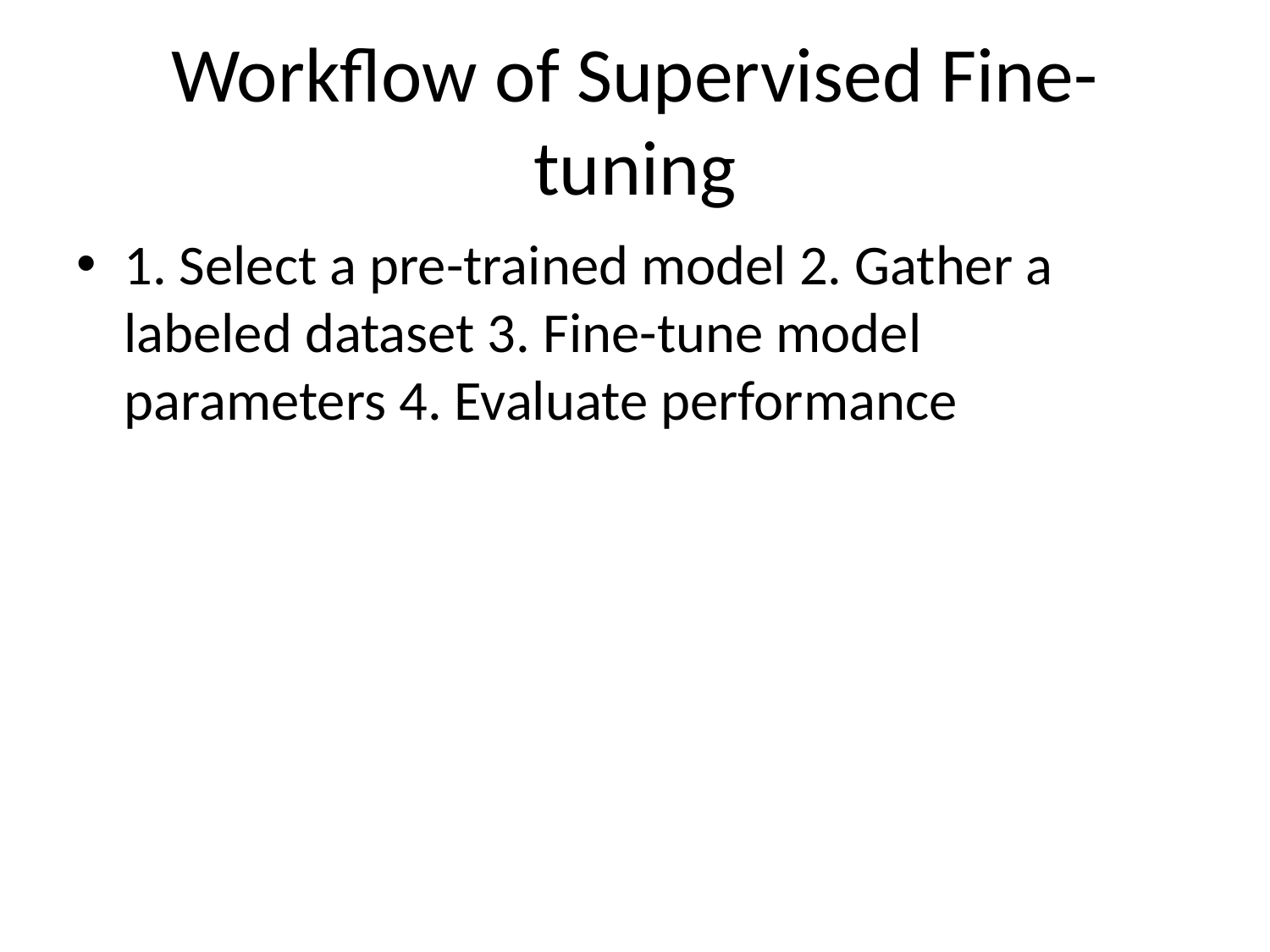

# Workflow of Supervised Fine-tuning
1. Select a pre-trained model 2. Gather a labeled dataset 3. Fine-tune model parameters 4. Evaluate performance